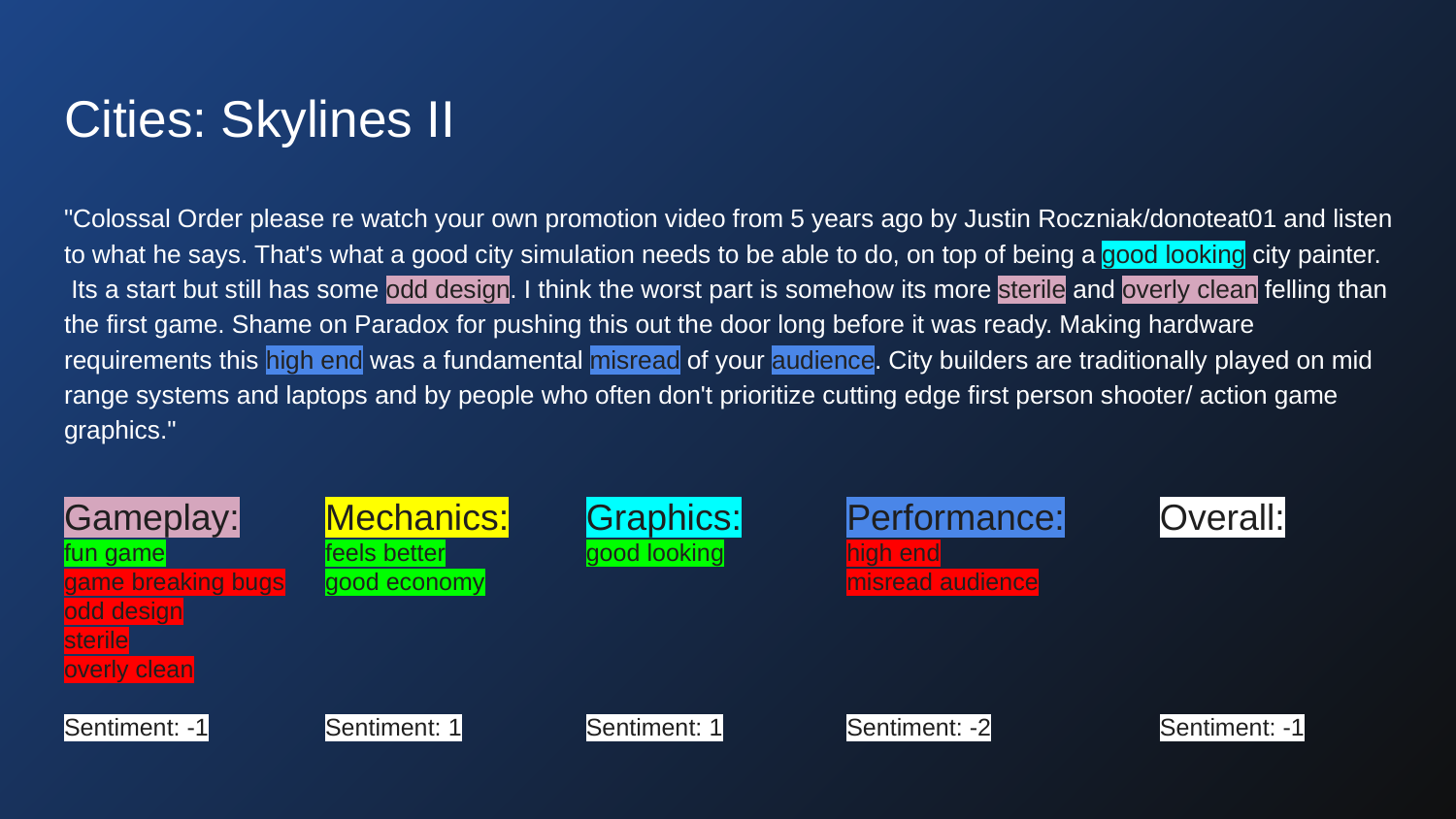

# Cities: Skylines II
"Colossal Order please re watch your own promotion video from 5 years ago by Justin Roczniak/donoteat01 and listen to what he says. That's what a good city simulation needs to be able to do, on top of being a good looking city painter.   Its a start but still has some odd design. I think the worst part is somehow its more sterile and overly clean felling than the first game. Shame on Paradox for pushing this out the door long before it was ready. Making hardware requirements this high end was a fundamental misread of your audience. City builders are traditionally played on mid range systems and laptops and by people who often don't prioritize cutting edge first person shooter/ action game graphics."

Gameplay:
fun game
game breaking bugs
odd design
sterile
overly clean

Sentiment: -1

Mechanics:
feels better
good economy

Sentiment: 1

Graphics:
good looking

Sentiment: 1

Performance:
high end
misread audience

Sentiment: -2

Overall:

Sentiment: -1